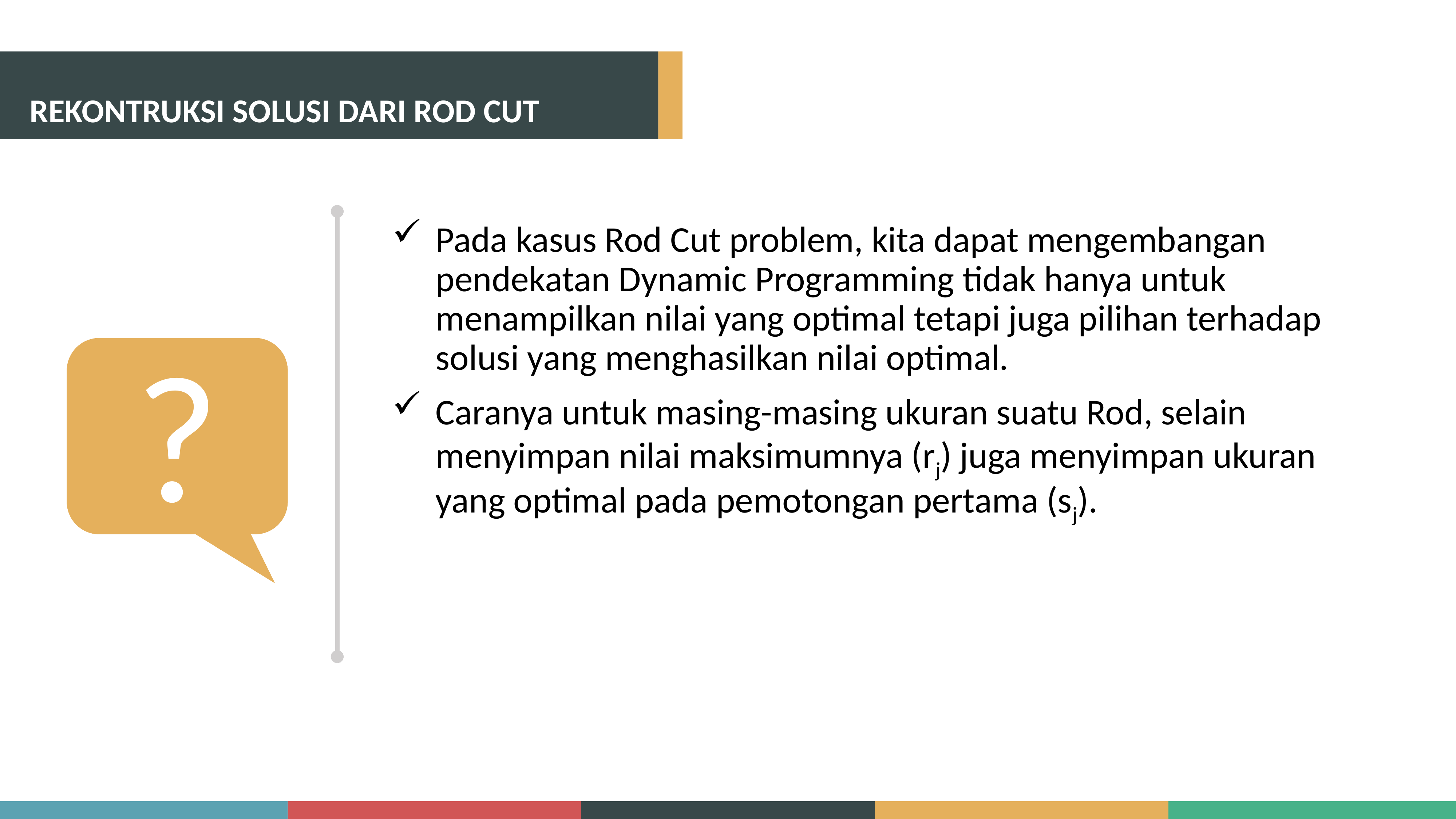

#

REKONTRUKSI SOLUSI DARI ROD CUT PROBLEM
Pada kasus Rod Cut problem, kita dapat mengembangan pendekatan Dynamic Programming tidak hanya untuk menampilkan nilai yang optimal tetapi juga pilihan terhadap solusi yang menghasilkan nilai optimal.
Caranya untuk masing-masing ukuran suatu Rod, selain menyimpan nilai maksimumnya (rj) juga menyimpan ukuran yang optimal pada pemotongan pertama (sj).
?